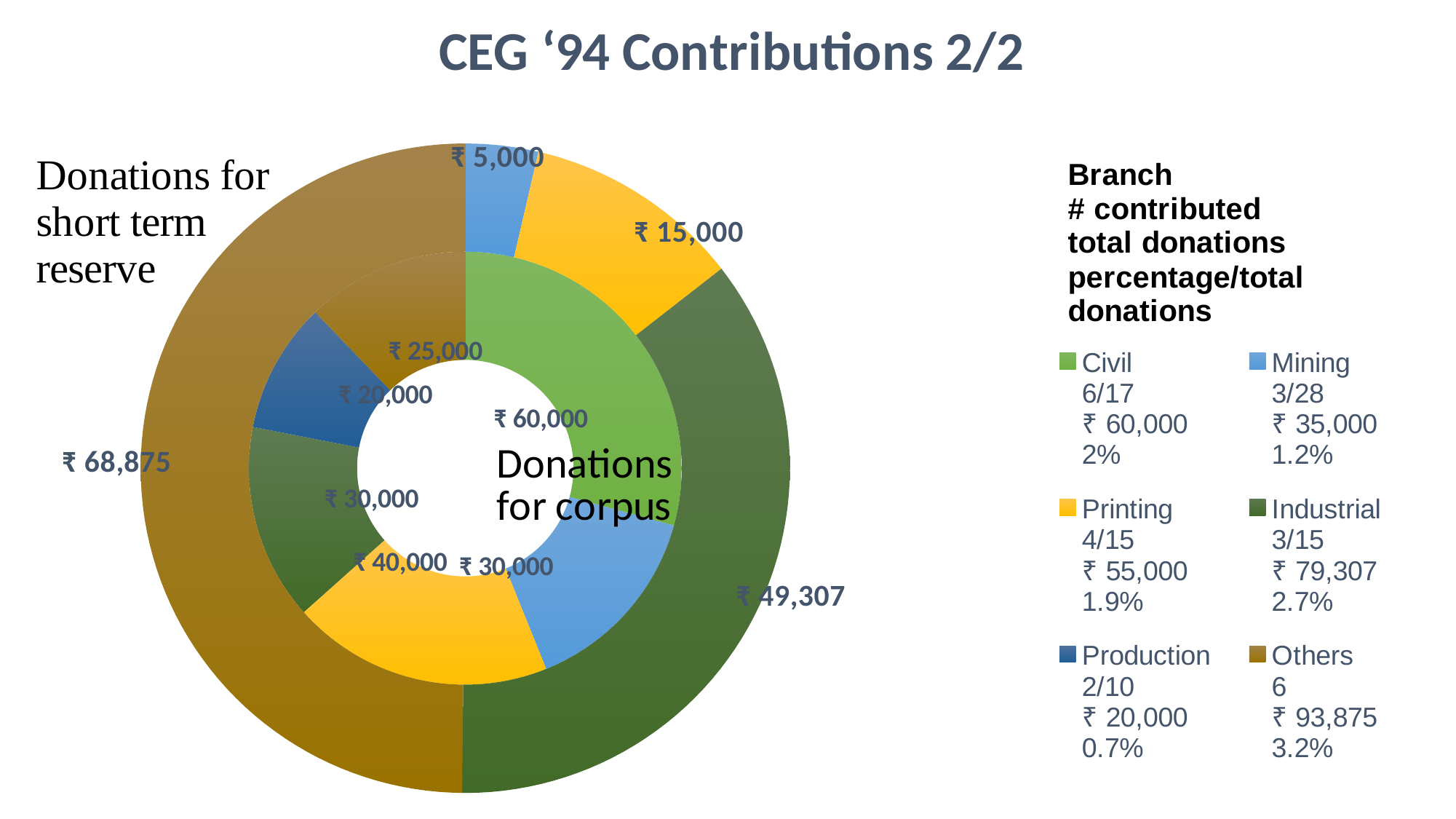

### Chart: CEG ‘94 Contributions 2/2

| Category |  |  |
|---|---|---|
| Civil
6/17
₹ 60,000
2%  | 60000.0 | None |
| Mining
3/28
₹ 35,000
1.2% | 30000.0 | 5000.0 |
| Printing
4/15
₹ 55,000
1.9% | 40000.0 | 15000.0 |
| Industrial
3/15
₹ 79,307
2.7% | 30000.0 | 49307.0 |
| Production
2/10
₹ 20,000
0.7% | 20000.0 | None |
| Others
6
₹ 93,875
3.2%
 | 25000.0 | 68875.0 |